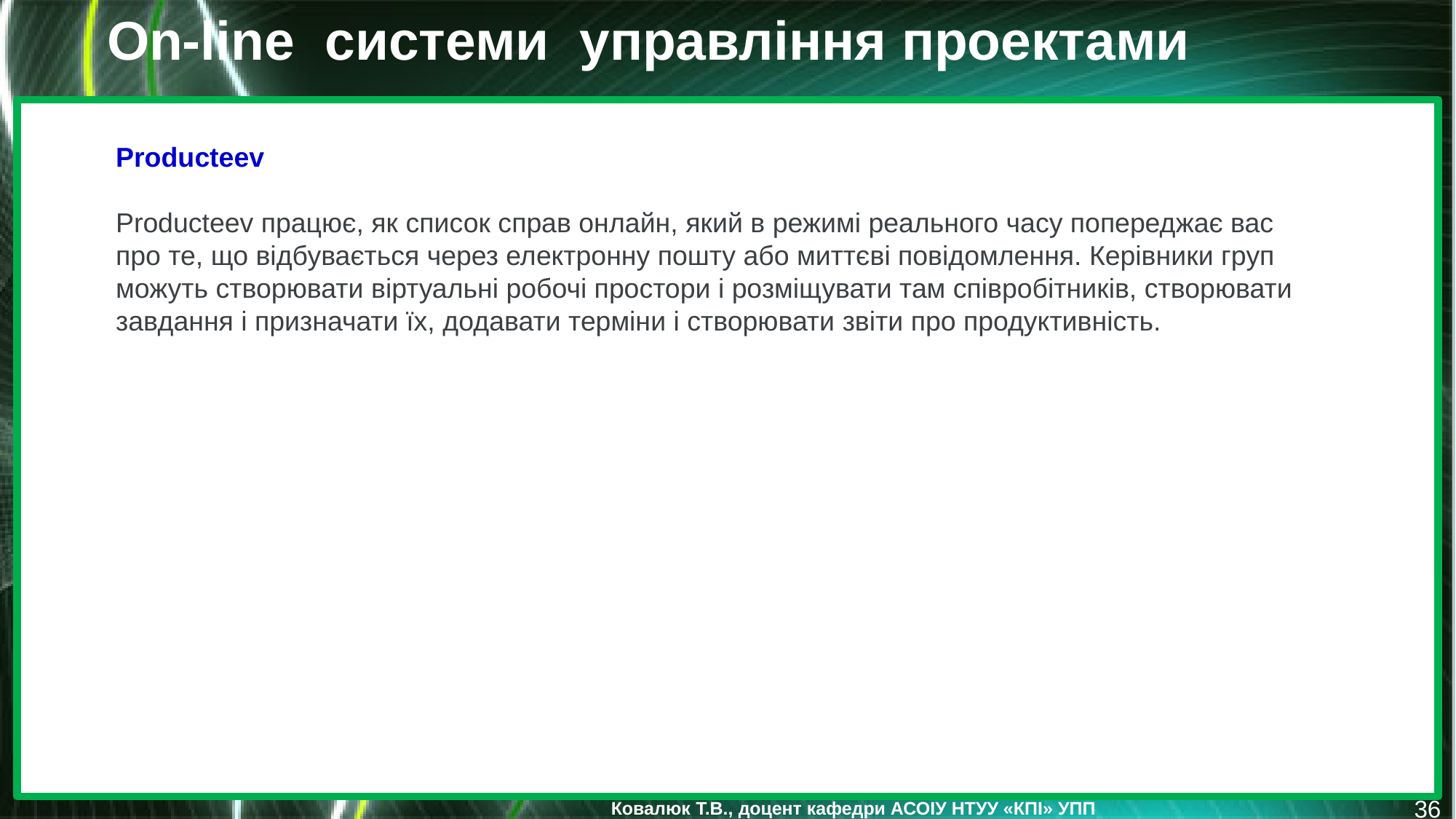

On-line  системи  управління проектами
Producteev
Producteev працює, як список справ онлайн, який в режимі реального часу попереджає вас про те, що відбувається через електронну пошту або миттєві повідомлення. Керівники груп можуть створювати віртуальні робочі простори і розміщувати там співробітників, створювати завдання і призначати їх, додавати терміни і створювати звіти про продуктивність.
36